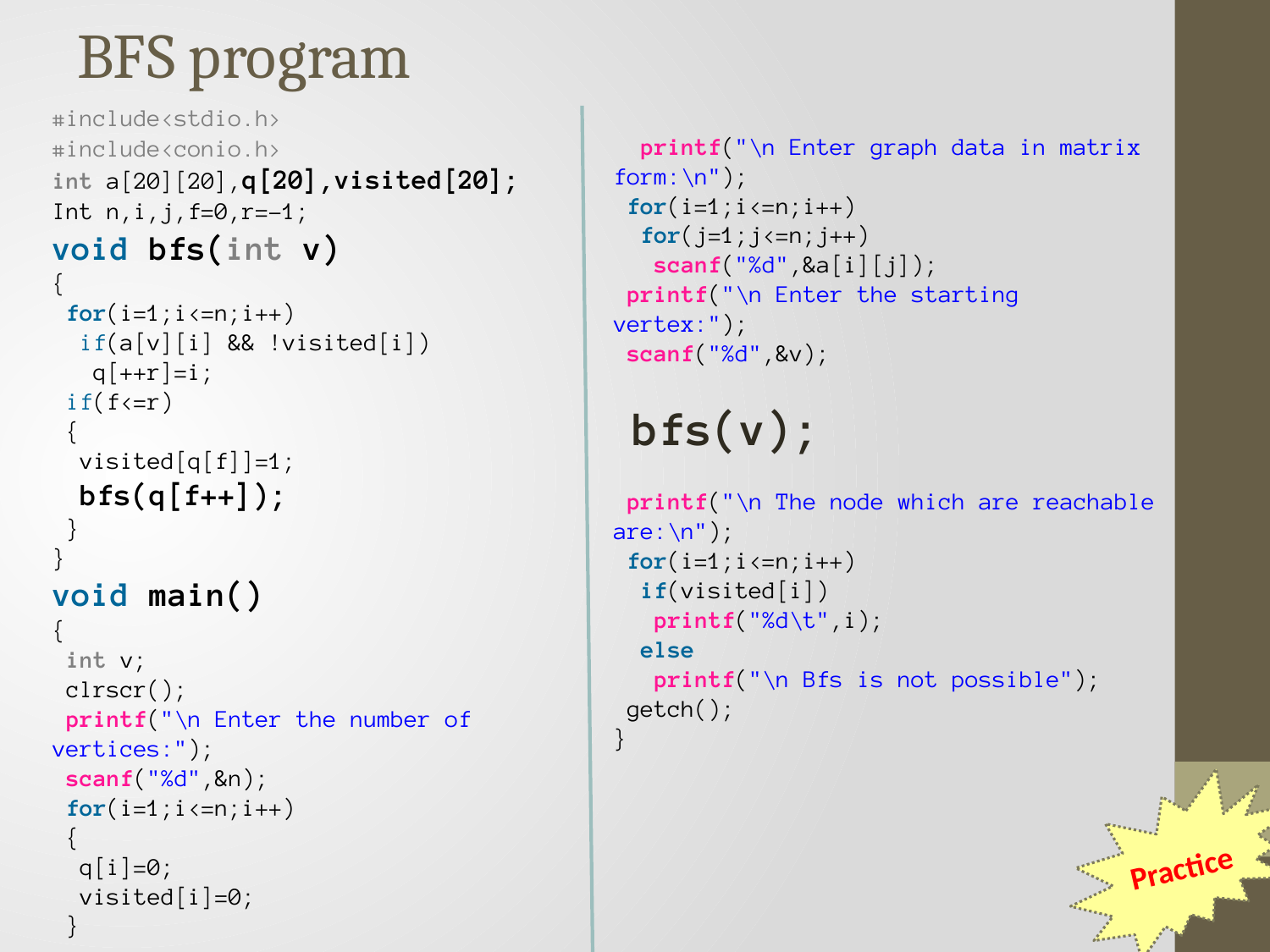

# BFS program
#include<stdio.h>
#include<conio.h>
int a[20][20],q[20],visited[20];
Int n,i,j,f=0,r=-1;
void bfs(int v)
{
 for(i=1;i<=n;i++)
  if(a[v][i] && !visited[i])
   q[++r]=i;
 if(f<=r)
 {
  visited[q[f]]=1;
  bfs(q[f++]);
 }
}
void main()
{
 int v;
 clrscr();
 printf("\n Enter the number of vertices:");
 scanf("%d",&n);
 for(i=1;i<=n;i++)
 {
  q[i]=0;
  visited[i]=0;
 }
  printf("\n Enter graph data in matrix form:\n");
 for(i=1;i<=n;i++)
  for(j=1;j<=n;j++)
   scanf("%d",&a[i][j]);
 printf("\n Enter the starting vertex:");
 scanf("%d",&v);

 bfs(v);

 printf("\n The node which are reachable are:\n");
 for(i=1;i<=n;i++)
  if(visited[i])
   printf("%d\t",i);
  else
   printf("\n Bfs is not possible");
 getch();
}
Practice